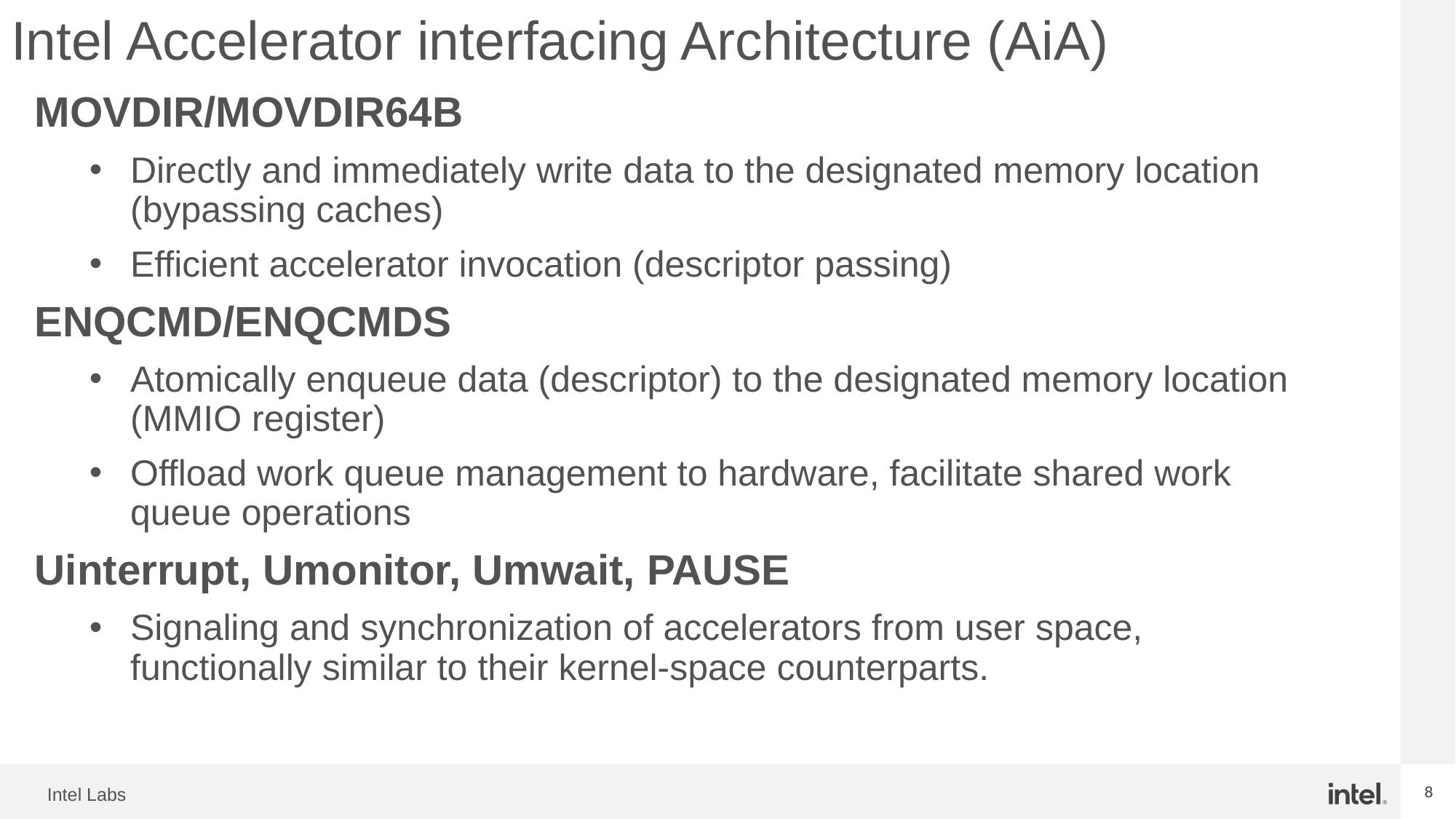

# Intel Accelerator interfacing Architecture (AiA)
MOVDIR/MOVDIR64B
Directly and immediately write data to the designated memory location (bypassing caches)
Efficient accelerator invocation (descriptor passing)
ENQCMD/ENQCMDS
Atomically enqueue data (descriptor) to the designated memory location (MMIO register)
Offload work queue management to hardware, facilitate shared work queue operations
Uinterrupt, Umonitor, Umwait, PAUSE
Signaling and synchronization of accelerators from user space, functionally similar to their kernel-space counterparts.